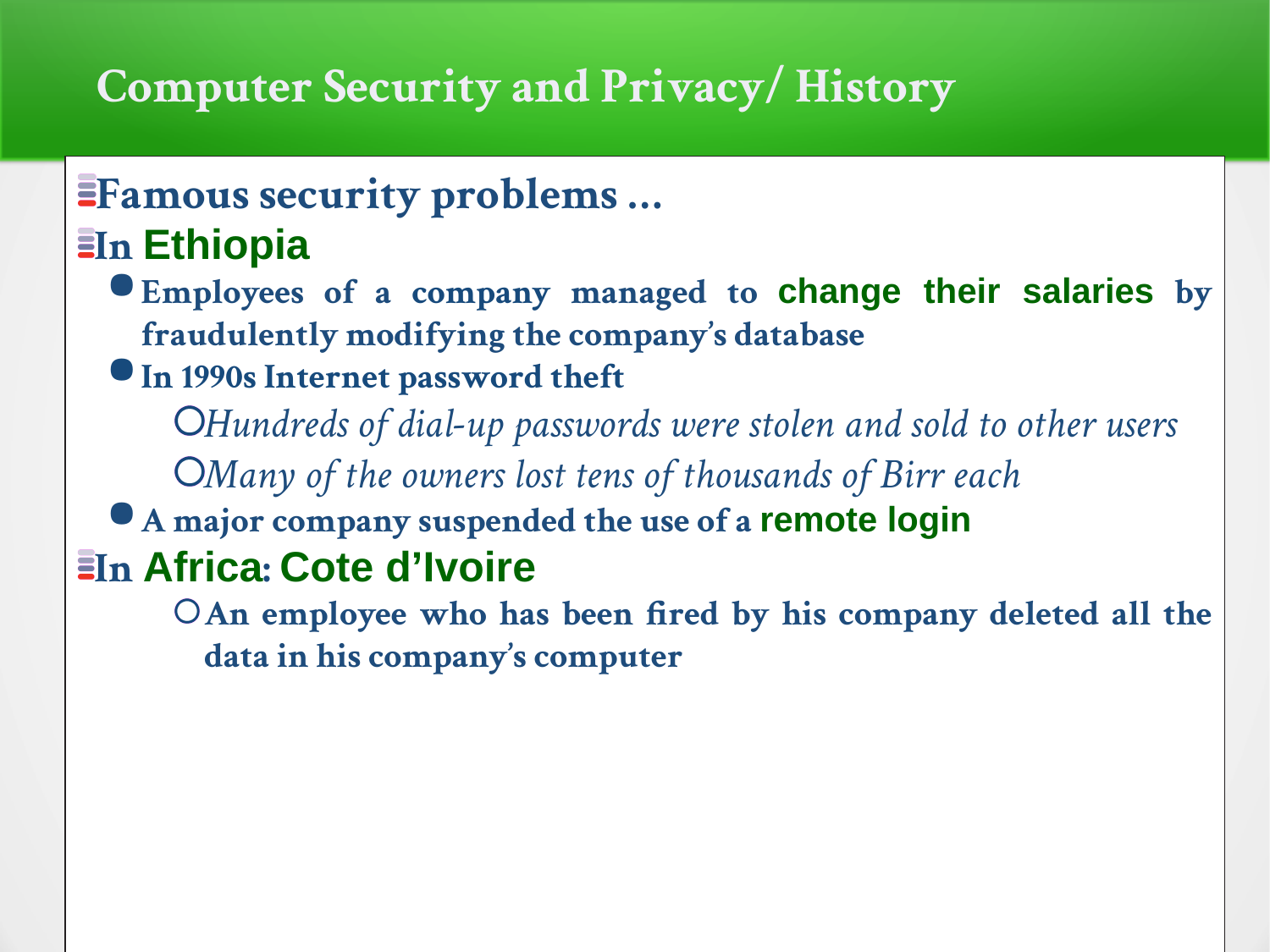

Computer Security and Privacy/ History
Famous security problems …
In Ethiopia
Employees of a company managed to change their salaries by fraudulently modifying the company’s database
In 1990s Internet password theft
Hundreds of dial-up passwords were stolen and sold to other users
Many of the owners lost tens of thousands of Birr each
A major company suspended the use of a remote login
In Africa: Cote d’Ivoire
An employee who has been fired by his company deleted all the data in his company’s computer